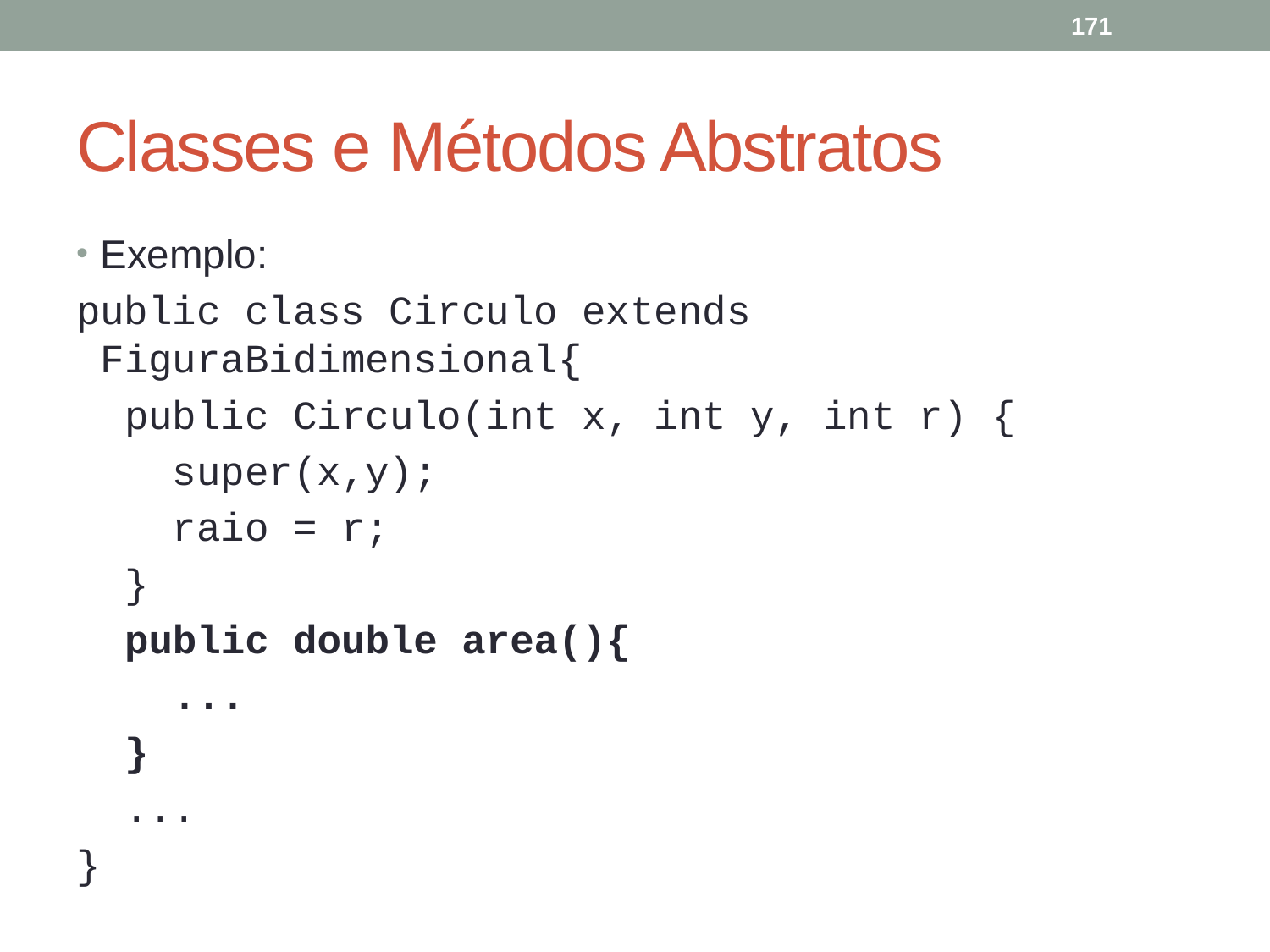

171
# Classes e Métodos Abstratos
Exemplo:
public class Circulo extends FiguraBidimensional{
  public Circulo(int x, int y, int r) {
    super(x,y);
    raio = r;
  }
  public double area(){
    ...
  }
  ...
}